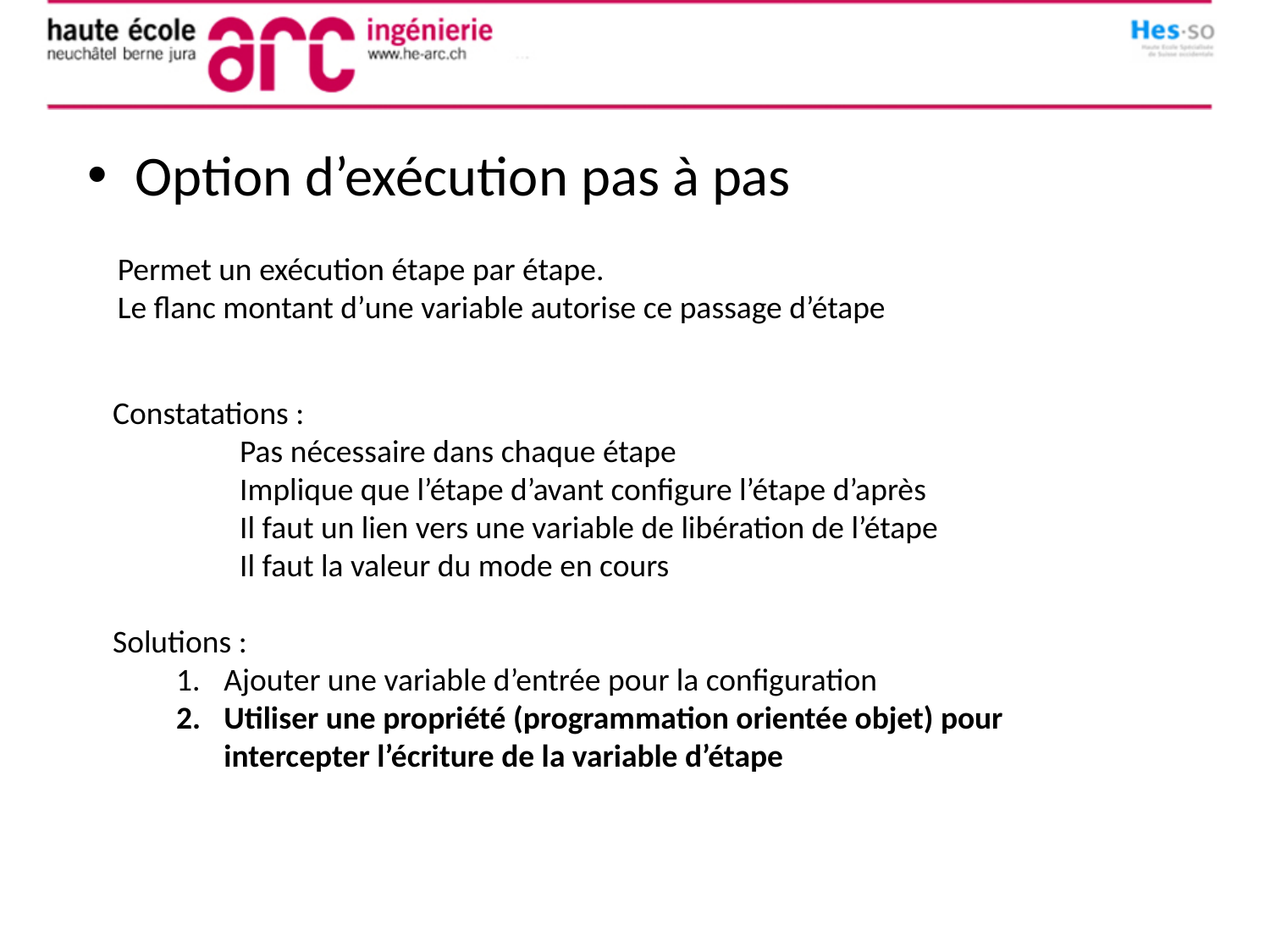

Option d’exécution pas à pas
Permet un exécution étape par étape.
Le flanc montant d’une variable autorise ce passage d’étape
Constatations :
	Pas nécessaire dans chaque étape
	Implique que l’étape d’avant configure l’étape d’après
	Il faut un lien vers une variable de libération de l’étape
	Il faut la valeur du mode en cours

Solutions :
Ajouter une variable d’entrée pour la configuration
Utiliser une propriété (programmation orientée objet) pour intercepter l’écriture de la variable d’étape